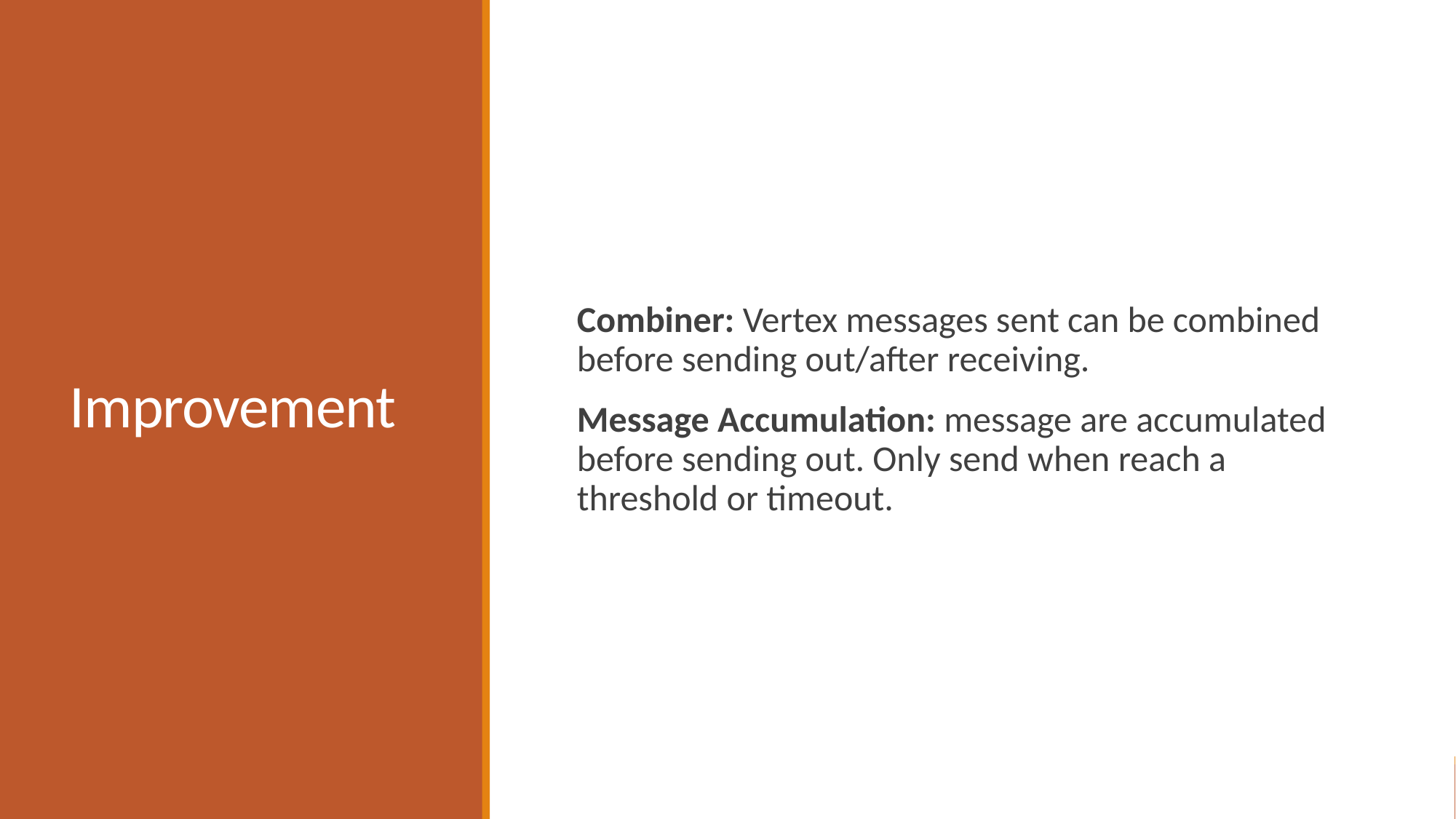

# Improvement
Combiner: Vertex messages sent can be combined before sending out/after receiving.
Message Accumulation: message are accumulated before sending out. Only send when reach a threshold or timeout.